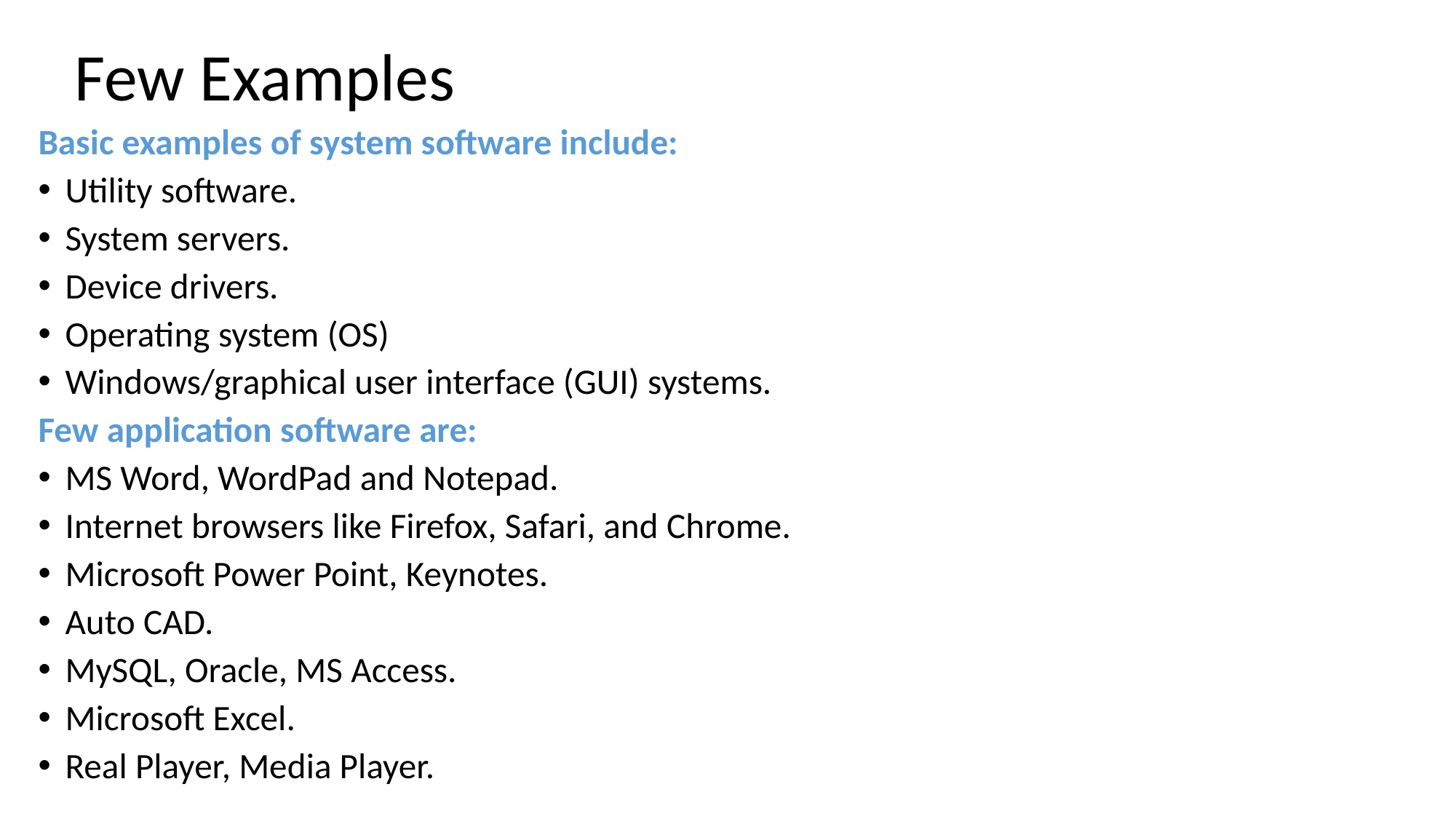

# Few Examples
Basic examples of system software include:
Utility software.
System servers.
Device drivers.
Operating system (OS)
Windows/graphical user interface (GUI) systems.
Few application software are:
MS Word, WordPad and Notepad.
Internet browsers like Firefox, Safari, and Chrome.
Microsoft Power Point, Keynotes.
Auto CAD.
MySQL, Oracle, MS Access.
Microsoft Excel.
Real Player, Media Player.